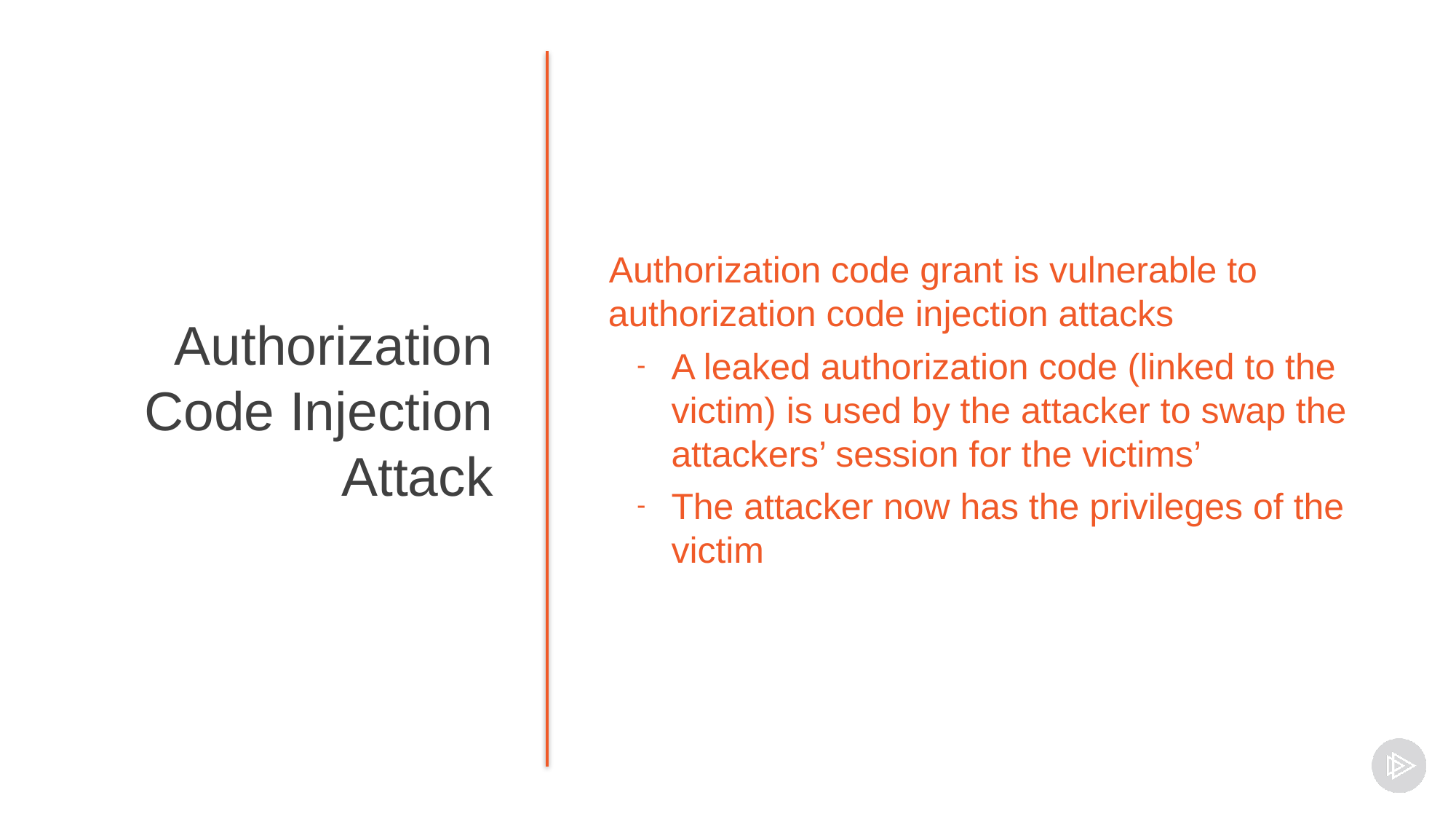

Authorization code grant is vulnerable to authorization code injection attacks
A leaked authorization code (linked to the victim) is used by the attacker to swap the attackers’ session for the victims’
The attacker now has the privileges of the victim
Authorization Code Injection Attack